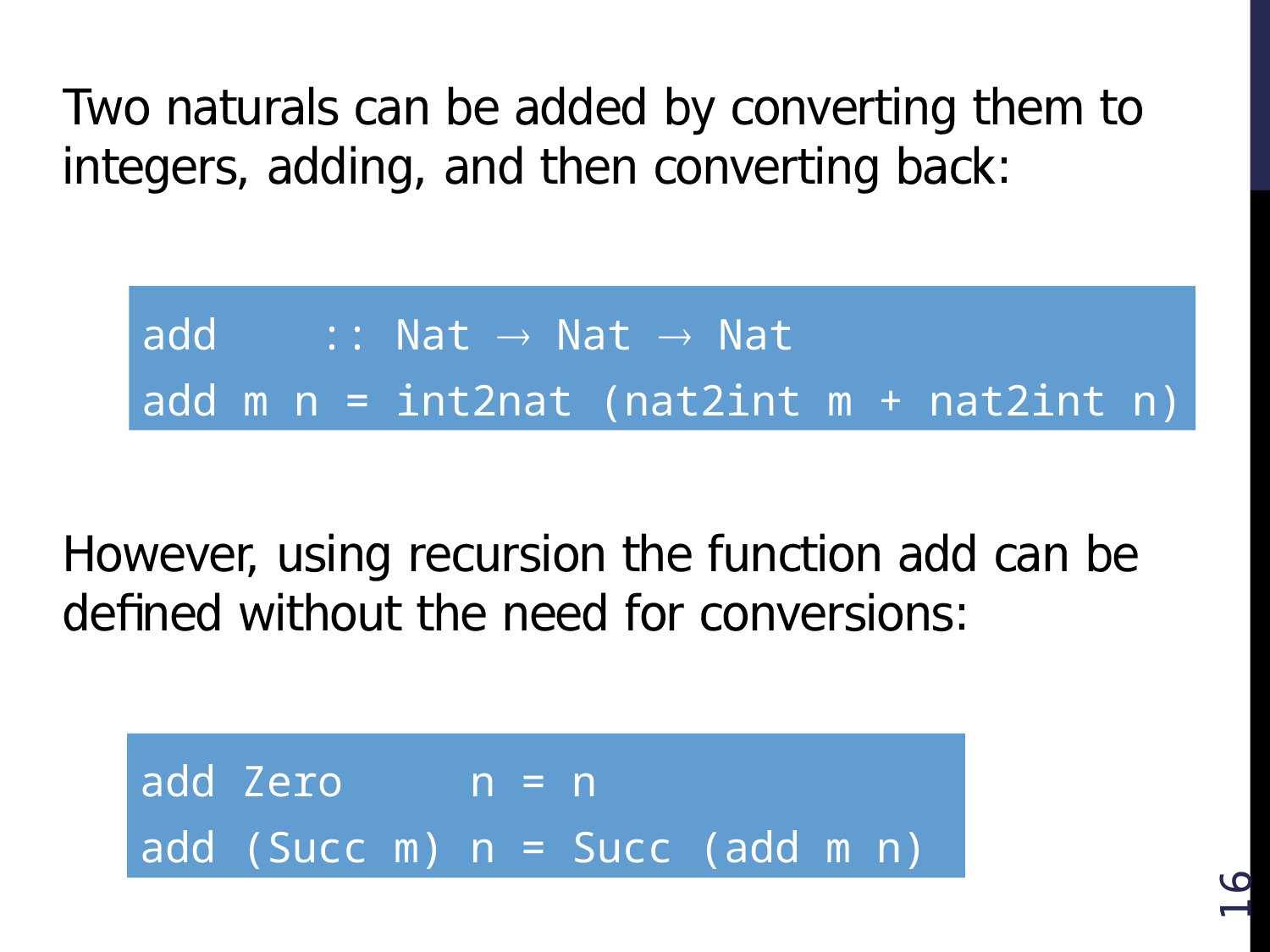

Two naturals can be added by converting them to integers, adding, and then converting back:
add    :: Nat → Nat → Nat
add m n = int2nat (nat2int m + nat2int n)
However, using recursion the function add can be defined without the need for conversions:
add Zero     n = n
add (Succ m) n = Succ (add m n)
16